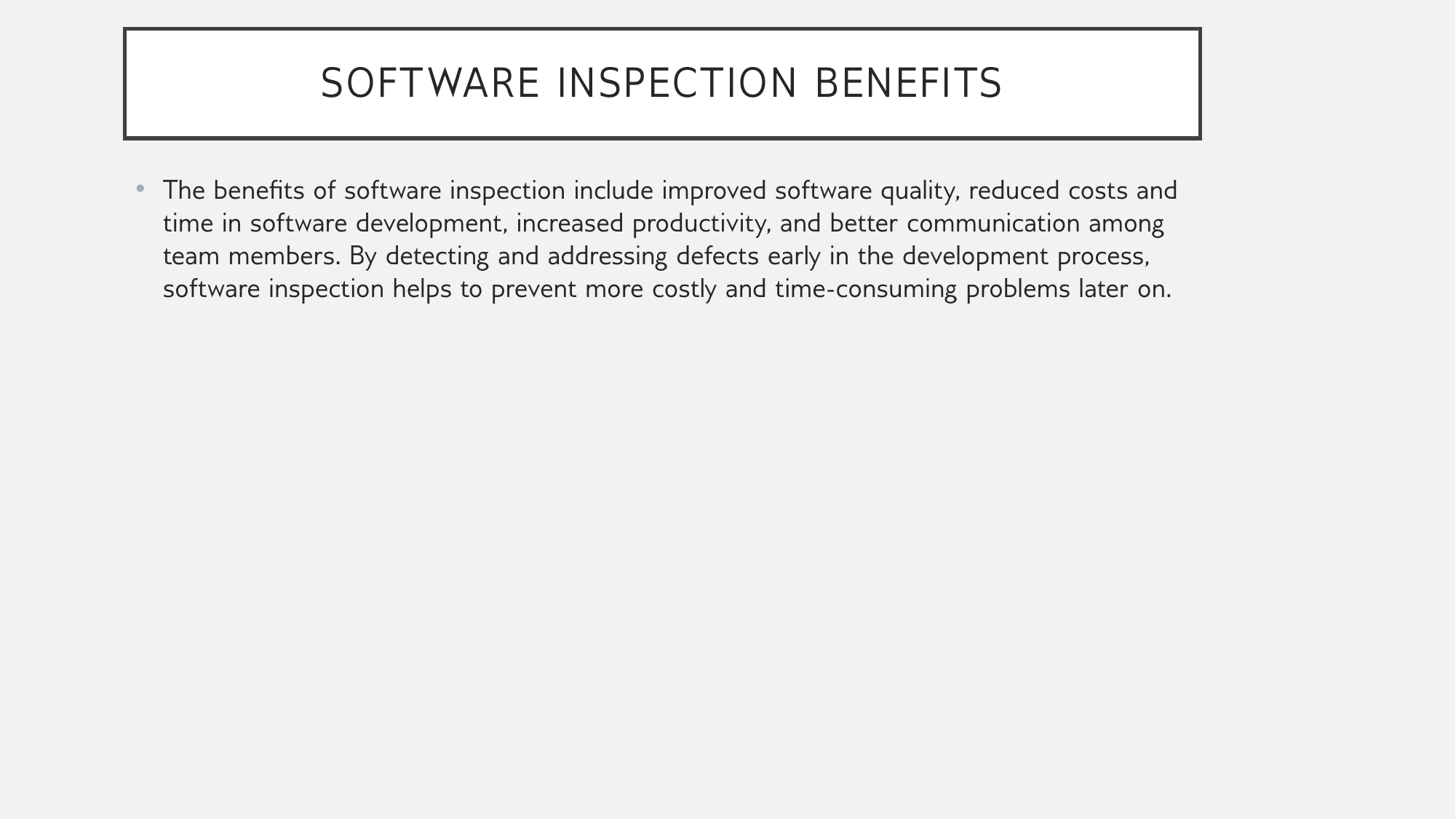

# SOFTWARE INSPECTIOn benefits
The benefits of software inspection include improved software quality, reduced costs and time in software development, increased productivity, and better communication among team members. By detecting and addressing defects early in the development process, software inspection helps to prevent more costly and time-consuming problems later on.